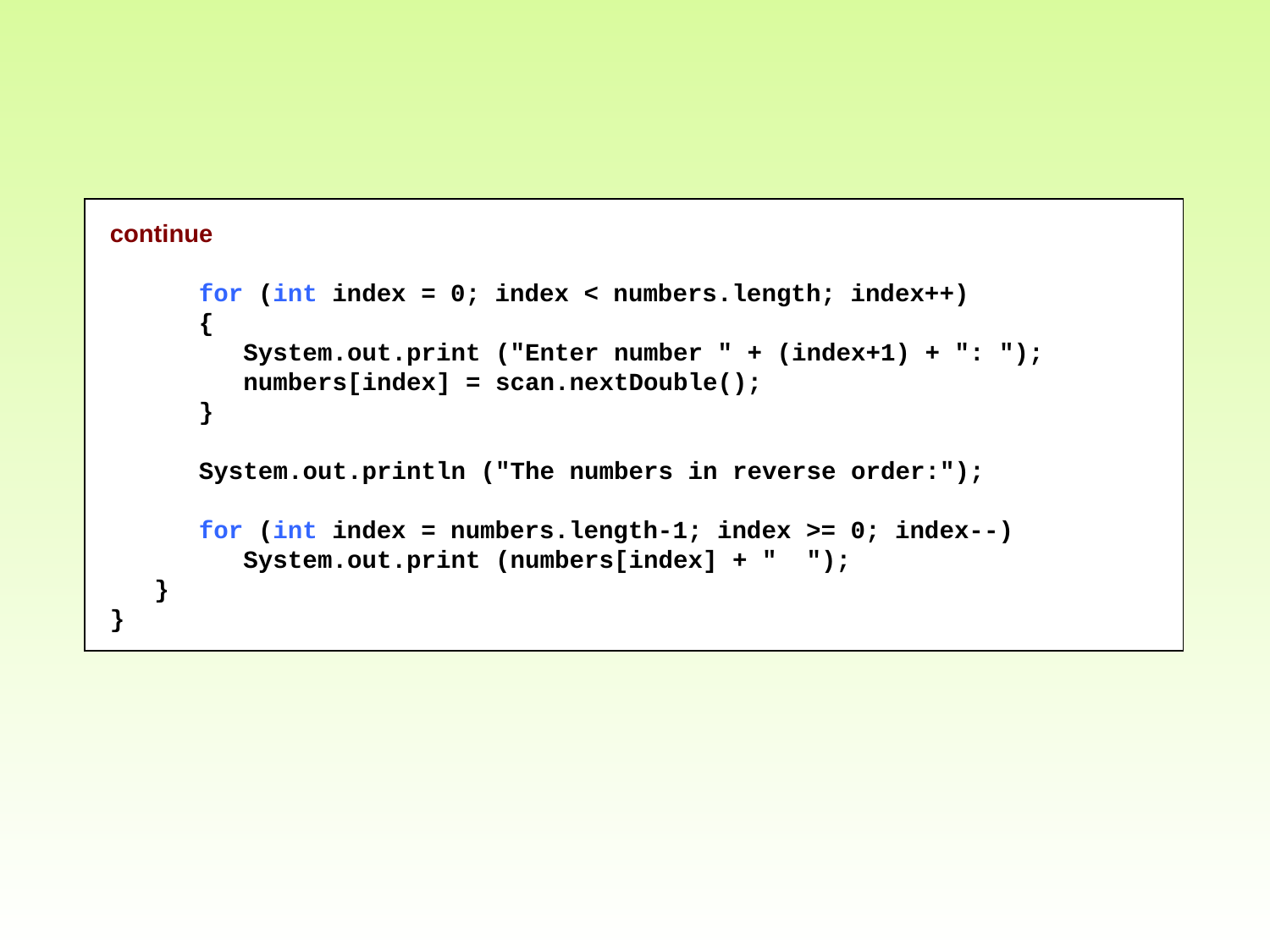

continue

      for (int index = 0; index < numbers.length; index++)
      {
         System.out.print ("Enter number " + (index+1) + ": ");
         numbers[index] = scan.nextDouble();
      }

      System.out.println ("The numbers in reverse order:");

      for (int index = numbers.length-1; index >= 0; index--)
         System.out.print (numbers[index] + "  ");
   }
}